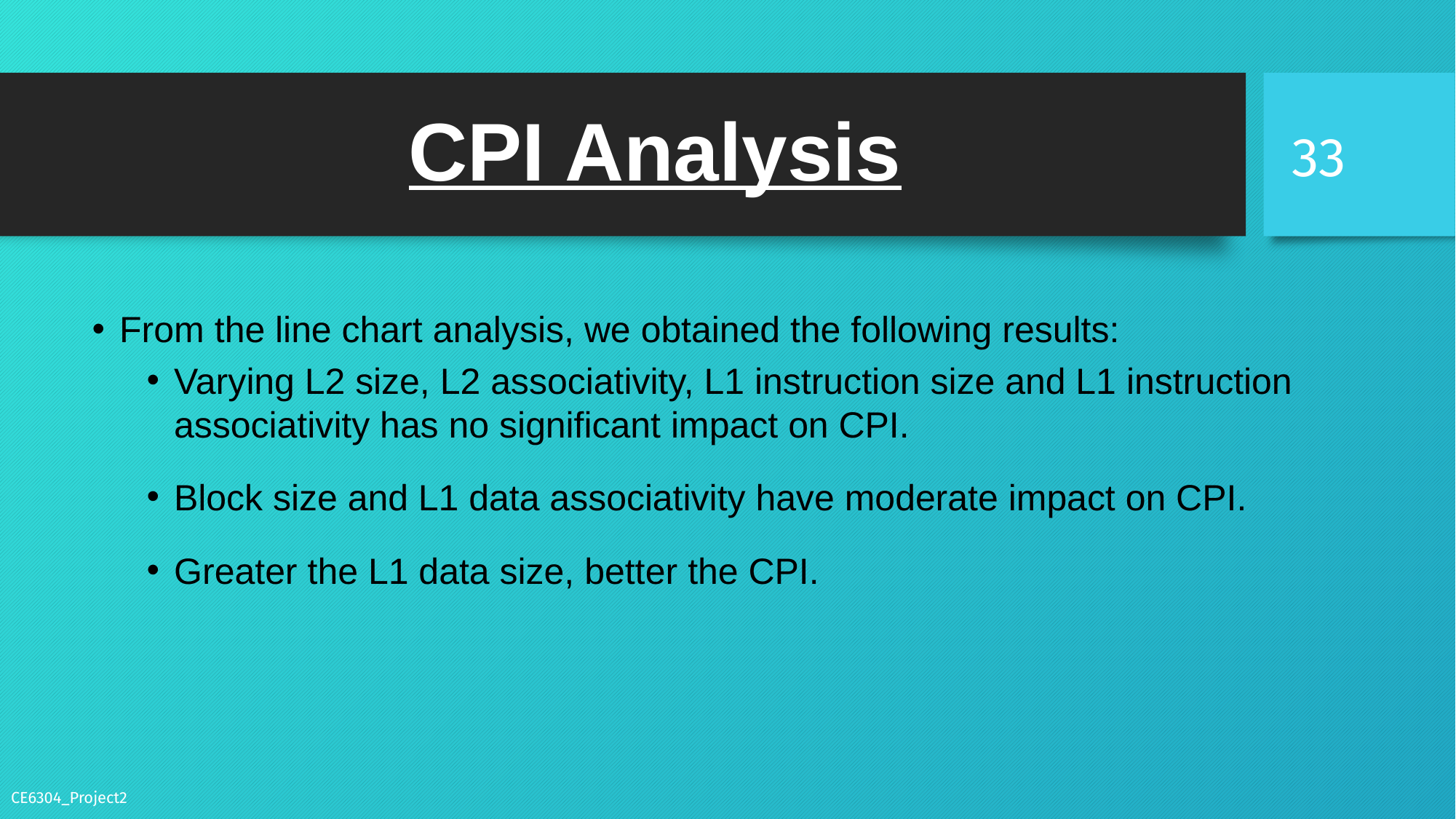

33
# CPI Analysis
From the line chart analysis, we obtained the following results:
Varying L2 size, L2 associativity, L1 instruction size and L1 instruction associativity has no significant impact on CPI.
Block size and L1 data associativity have moderate impact on CPI.
Greater the L1 data size, better the CPI.
CE6304_Project2